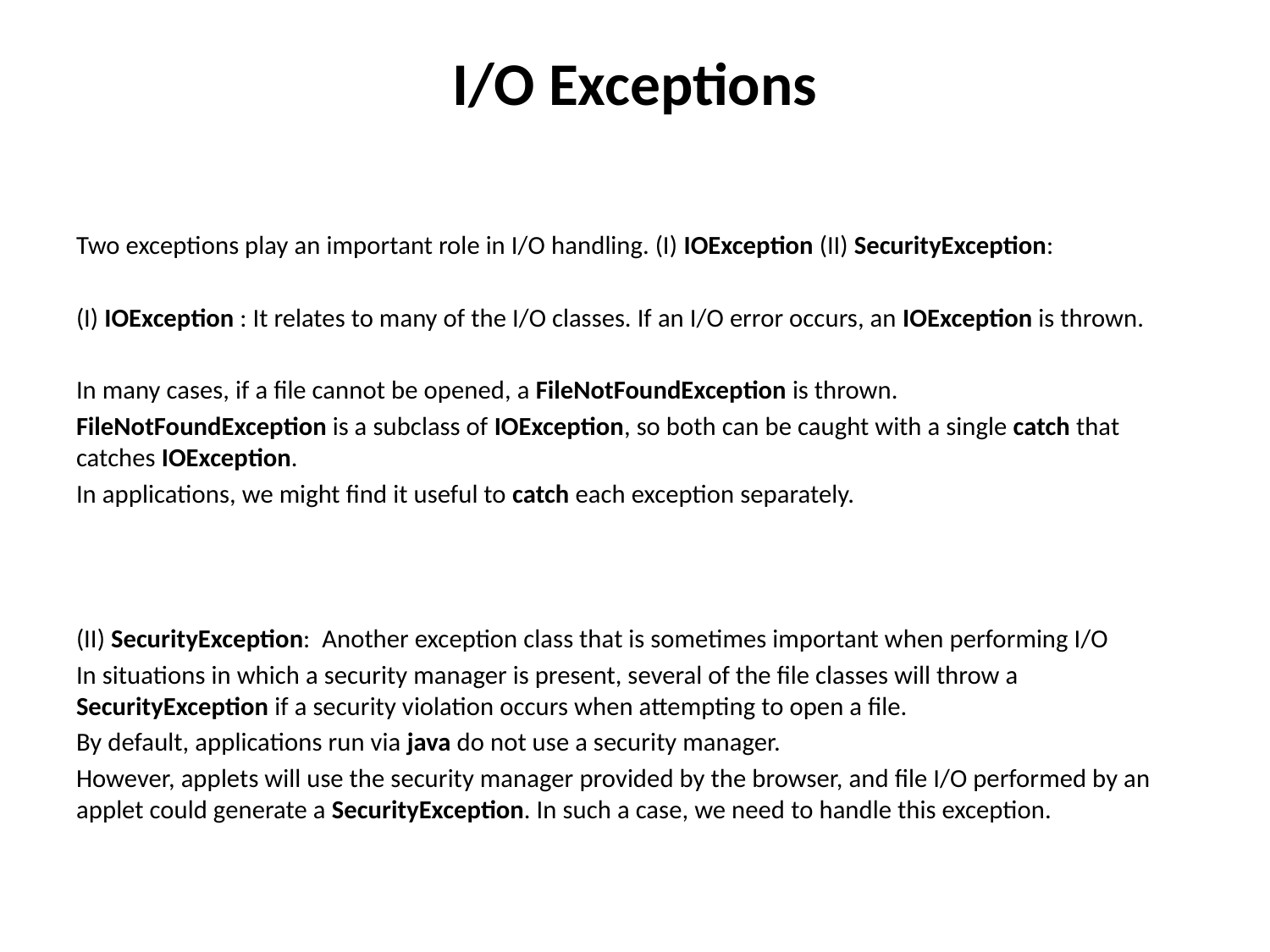

# I/O Exceptions
Two exceptions play an important role in I/O handling. (I) IOException (II) SecurityException:

(I) IOException : It relates to many of the I/O classes. If an I/O error occurs, an IOException is thrown.

In many cases, if a file cannot be opened, a FileNotFoundException is thrown.
FileNotFoundException is a subclass of IOException, so both can be caught with a single catch that catches IOException.
In applications, we might find it useful to catch each exception separately.

(II) SecurityException:  Another exception class that is sometimes important when performing I/O
In situations in which a security manager is present, several of the file classes will throw a SecurityException if a security violation occurs when attempting to open a file.
By default, applications run via java do not use a security manager.
However, applets will use the security manager provided by the browser, and file I/O performed by an applet could generate a SecurityException. In such a case, we need to handle this exception.